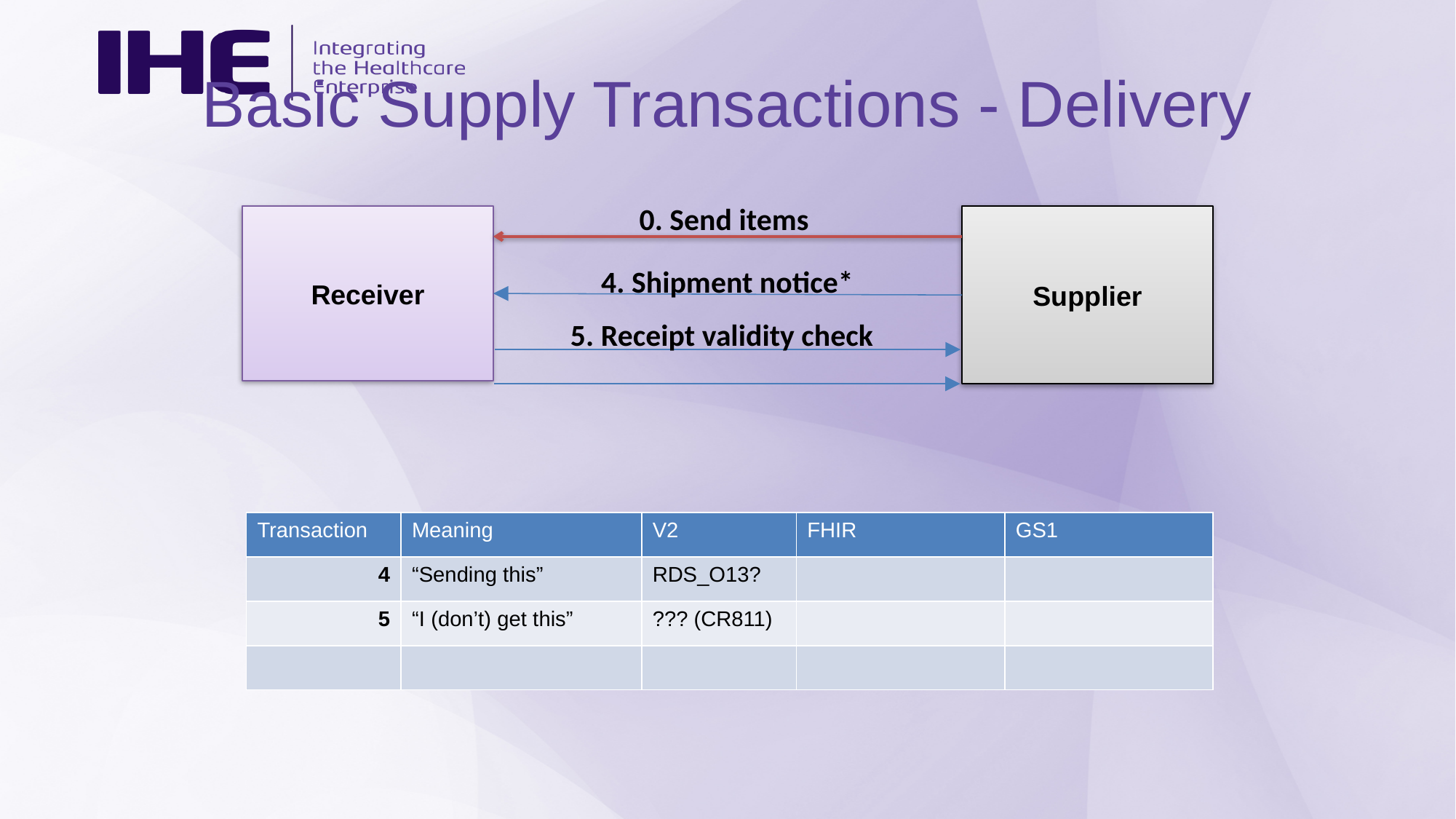

# Basic Supply Transactions - Delivery
0. Send items
Supplier
Receiver
4. Shipment notice*
5. Receipt validity check
| Transaction | Meaning | V2 | FHIR | GS1 |
| --- | --- | --- | --- | --- |
| 4 | “Sending this” | RDS\_O13? |  |  |
| 5 | “I (don’t) get this” | ??? (CR811) |  |  |
|  |  |  |  |  |